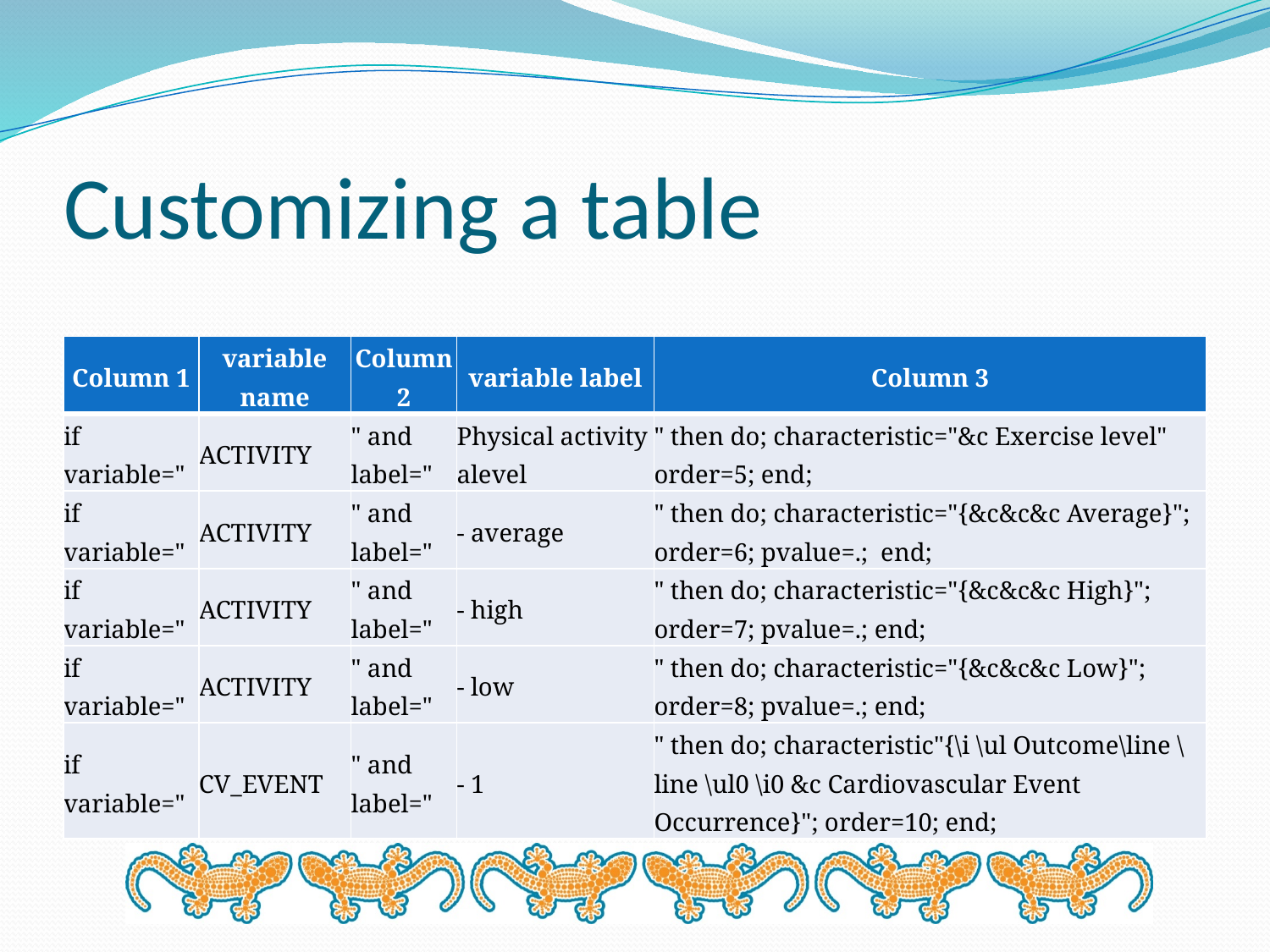

# Customizing a table
| Column 1 | variable name | Column 2 | variable label | Column 3 |
| --- | --- | --- | --- | --- |
| if variable=" | ACTIVITY | " and label=" | Physical activity alevel | " then do; characteristic="&c Exercise level" order=5; end; |
| if variable=" | ACTIVITY | " and label=" | - average | " then do; characteristic="{&c&c&c Average}"; order=6; pvalue=.; end; |
| if variable=" | ACTIVITY | " and label=" | - high | " then do; characteristic="{&c&c&c High}"; order=7; pvalue=.; end; |
| if variable=" | ACTIVITY | " and label=" | - low | " then do; characteristic="{&c&c&c Low}"; order=8; pvalue=.; end; |
| if variable=" | CV\_EVENT | " and label=" | - 1 | " then do; characteristic"{\i \ul Outcome\line \line \ul0 \i0 &c Cardiovascular Event Occurrence}"; order=10; end; |